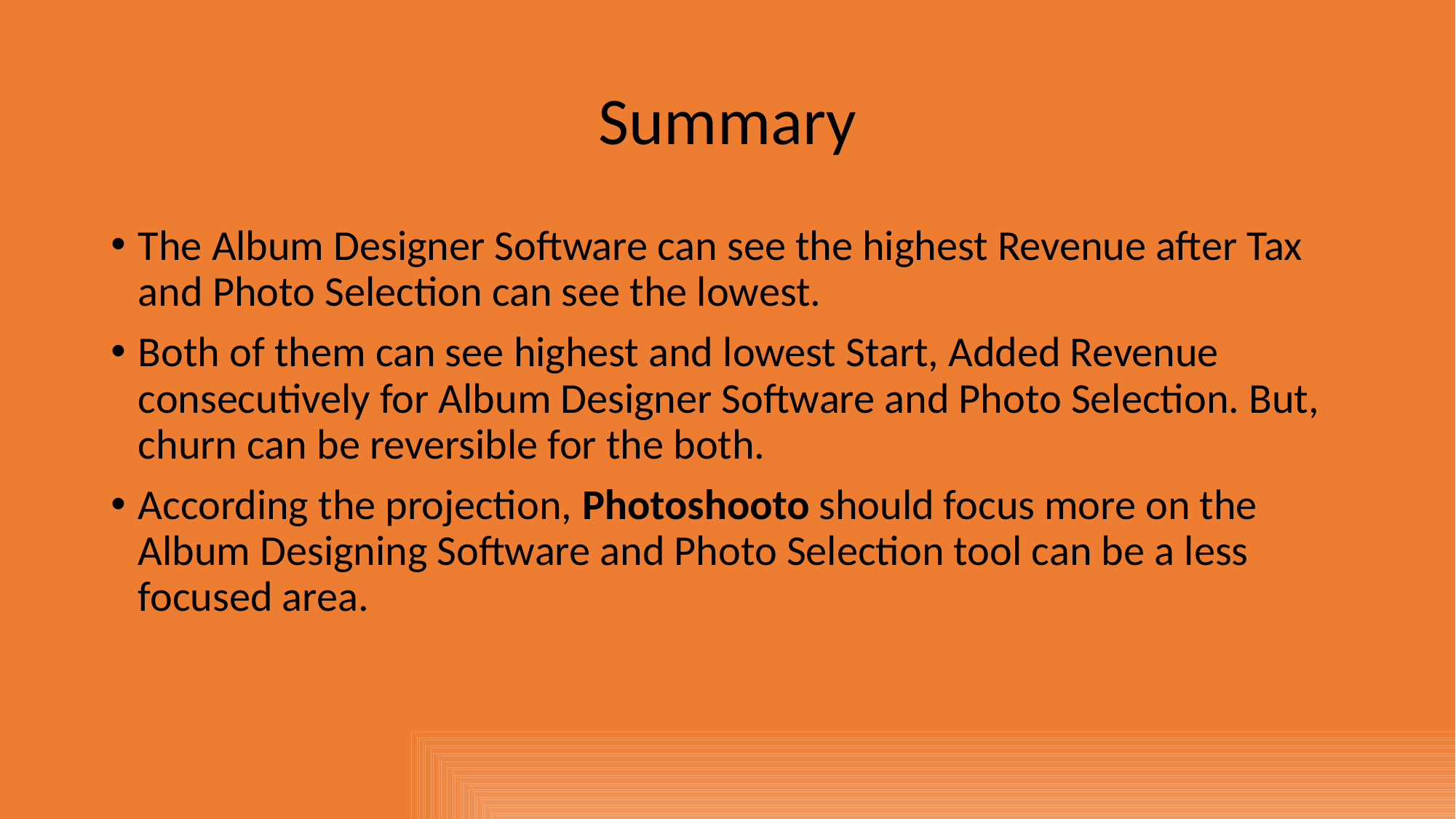

# Summary
The Album Designer Software can see the highest Revenue after Tax and Photo Selection can see the lowest.
Both of them can see highest and lowest Start, Added Revenue consecutively for Album Designer Software and Photo Selection. But, churn can be reversible for the both.
According the projection, Photoshooto should focus more on the Album Designing Software and Photo Selection tool can be a less focused area.